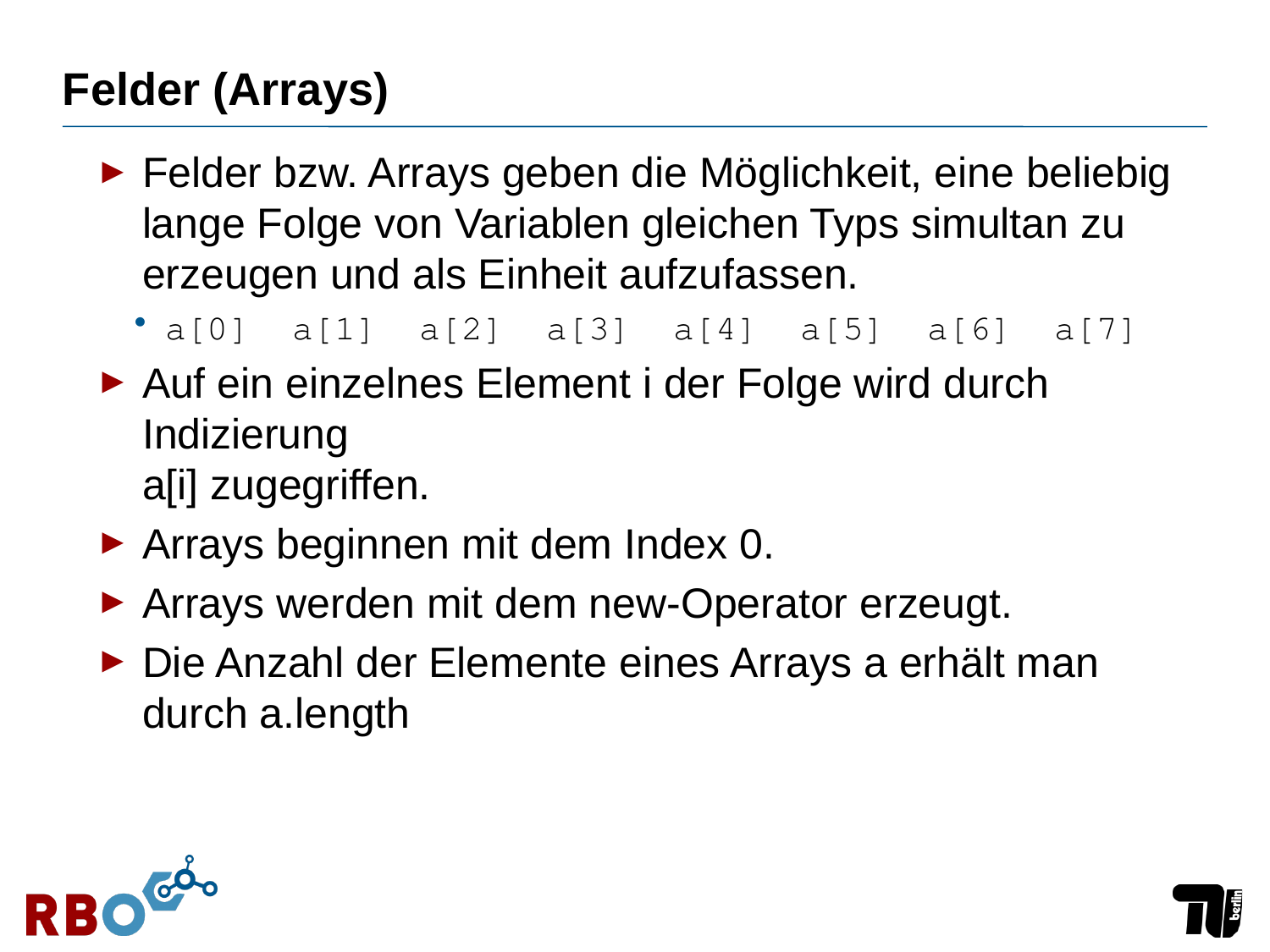

# Felder (Arrays)
Felder bzw. Arrays geben die Möglichkeit, eine beliebig lange Folge von Variablen gleichen Typs simultan zu erzeugen und als Einheit aufzufassen.
a[0]  a[1]  a[2]  a[3]  a[4]  a[5]  a[6]  a[7]
Auf ein einzelnes Element i der Folge wird durch Indizierung
a[i] zugegriffen.
Arrays beginnen mit dem Index 0.
Arrays werden mit dem new-Operator erzeugt.
Die Anzahl der Elemente eines Arrays a erhält man durch a.length